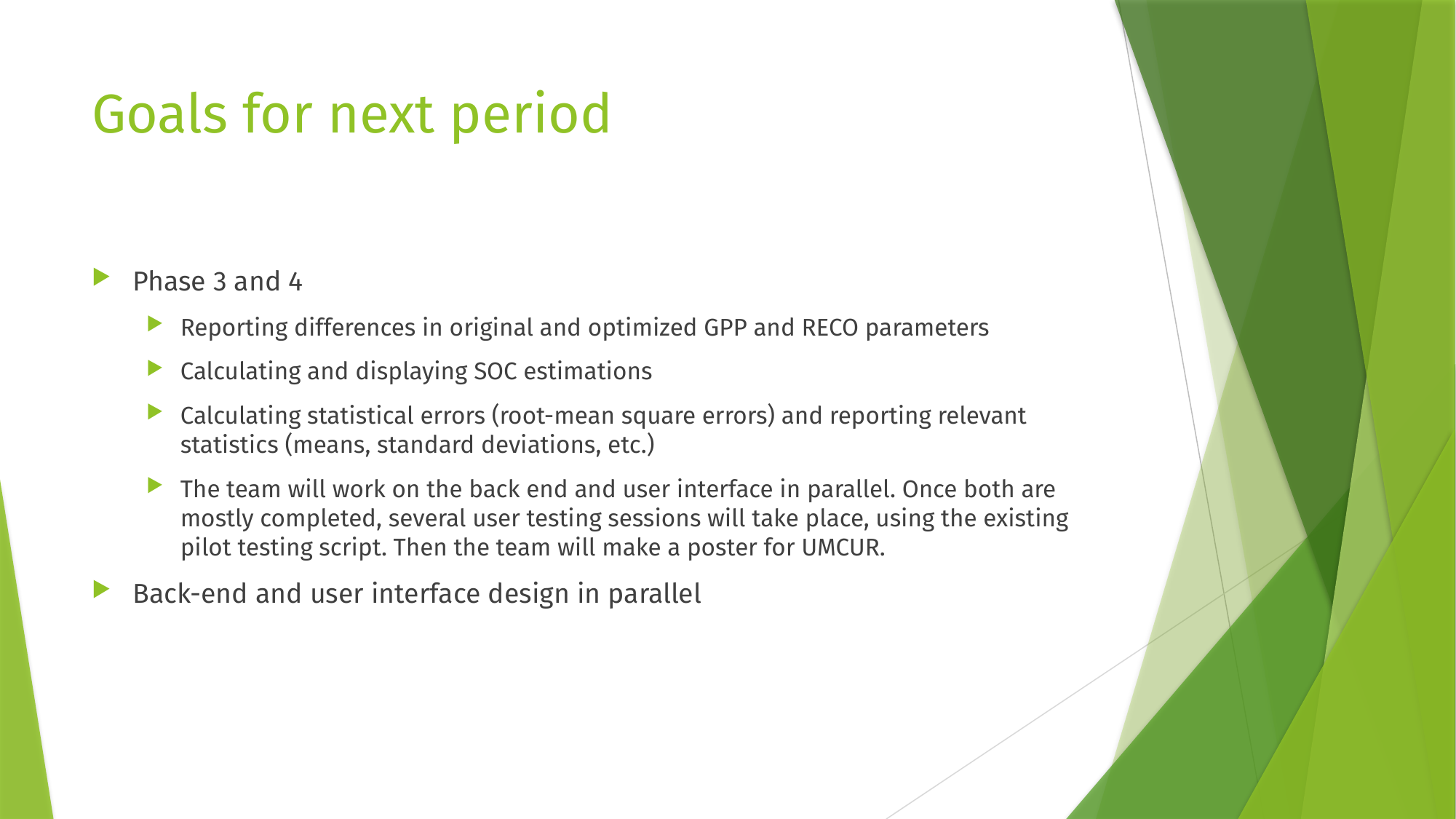

# Goals for next period
Phase 3 and 4
Reporting differences in original and optimized GPP and RECO parameters
Calculating and displaying SOC estimations
Calculating statistical errors (root-mean square errors) and reporting relevant statistics (means, standard deviations, etc.)
The team will work on the back end and user interface in parallel. Once both are mostly completed, several user testing sessions will take place, using the existing pilot testing script. Then the team will make a poster for UMCUR.
Back-end and user interface design in parallel